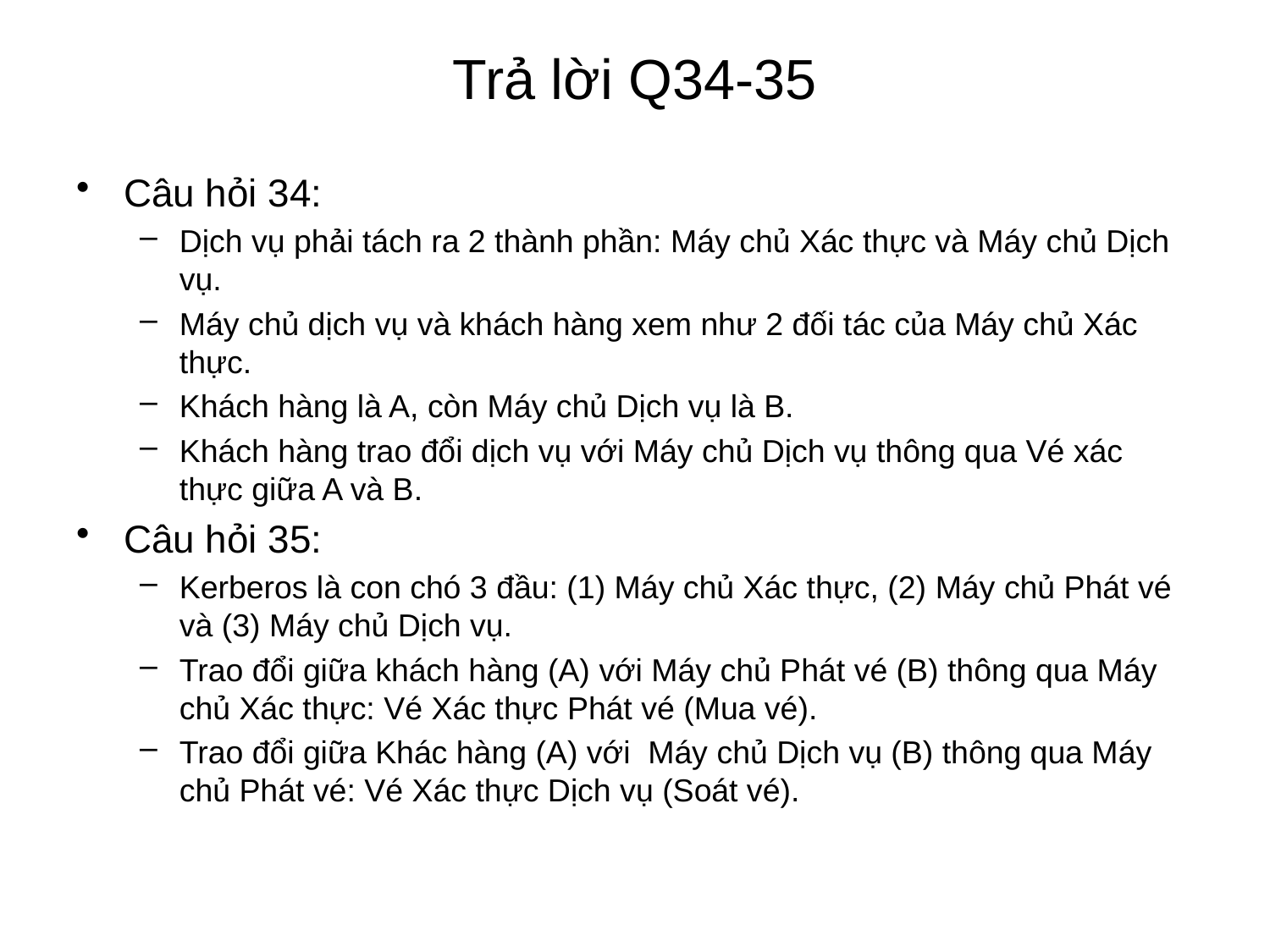

# Trả lời Q34-35
Câu hỏi 34:
Dịch vụ phải tách ra 2 thành phần: Máy chủ Xác thực và Máy chủ Dịch vụ.
Máy chủ dịch vụ và khách hàng xem như 2 đối tác của Máy chủ Xác thực.
Khách hàng là A, còn Máy chủ Dịch vụ là B.
Khách hàng trao đổi dịch vụ với Máy chủ Dịch vụ thông qua Vé xác thực giữa A và B.
Câu hỏi 35:
Kerberos là con chó 3 đầu: (1) Máy chủ Xác thực, (2) Máy chủ Phát vé và (3) Máy chủ Dịch vụ.
Trao đổi giữa khách hàng (A) với Máy chủ Phát vé (B) thông qua Máy chủ Xác thực: Vé Xác thực Phát vé (Mua vé).
Trao đổi giữa Khác hàng (A) với  Máy chủ Dịch vụ (B) thông qua Máy chủ Phát vé: Vé Xác thực Dịch vụ (Soát vé).